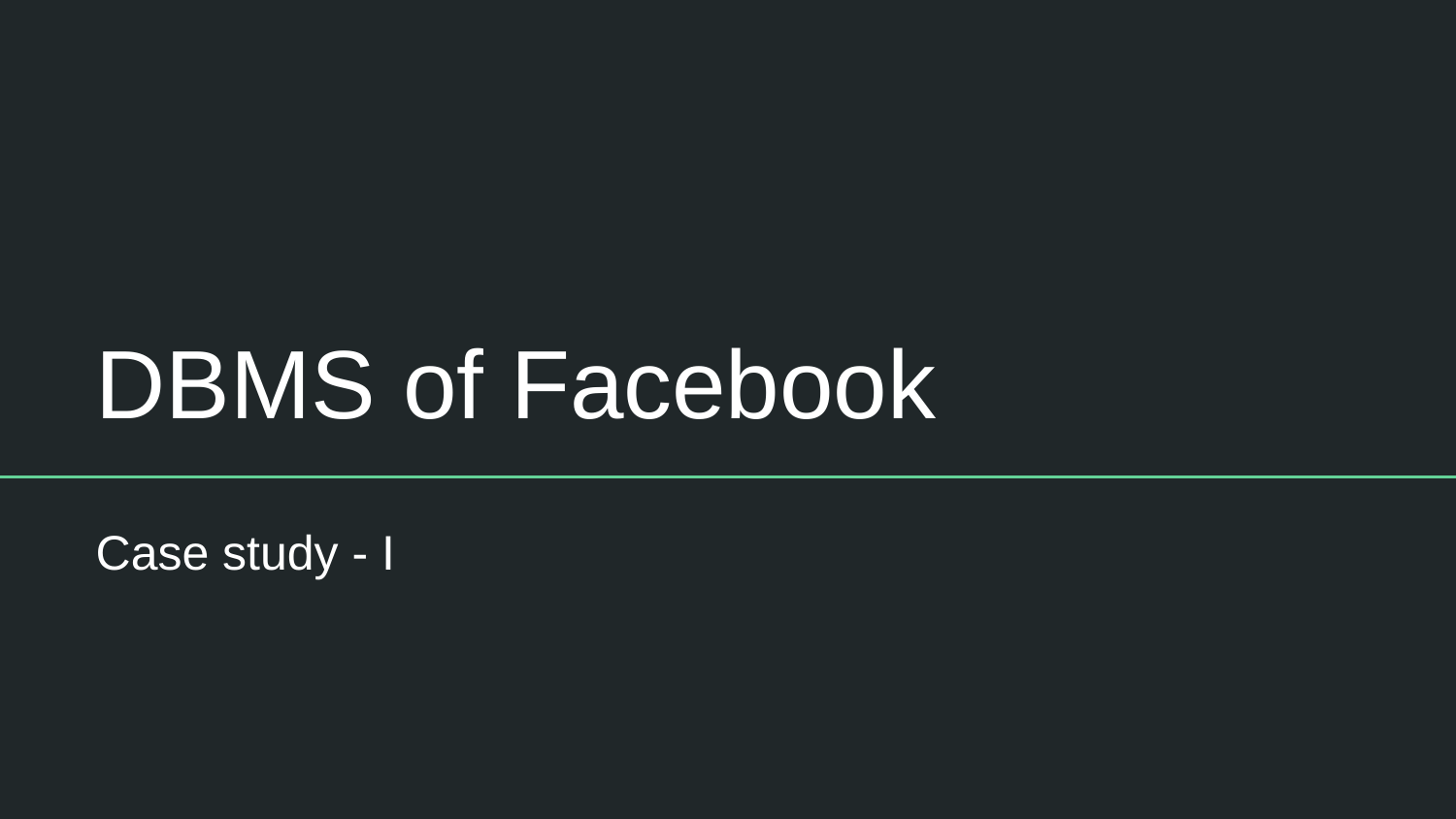

# DBMS of Facebook
Case study - I